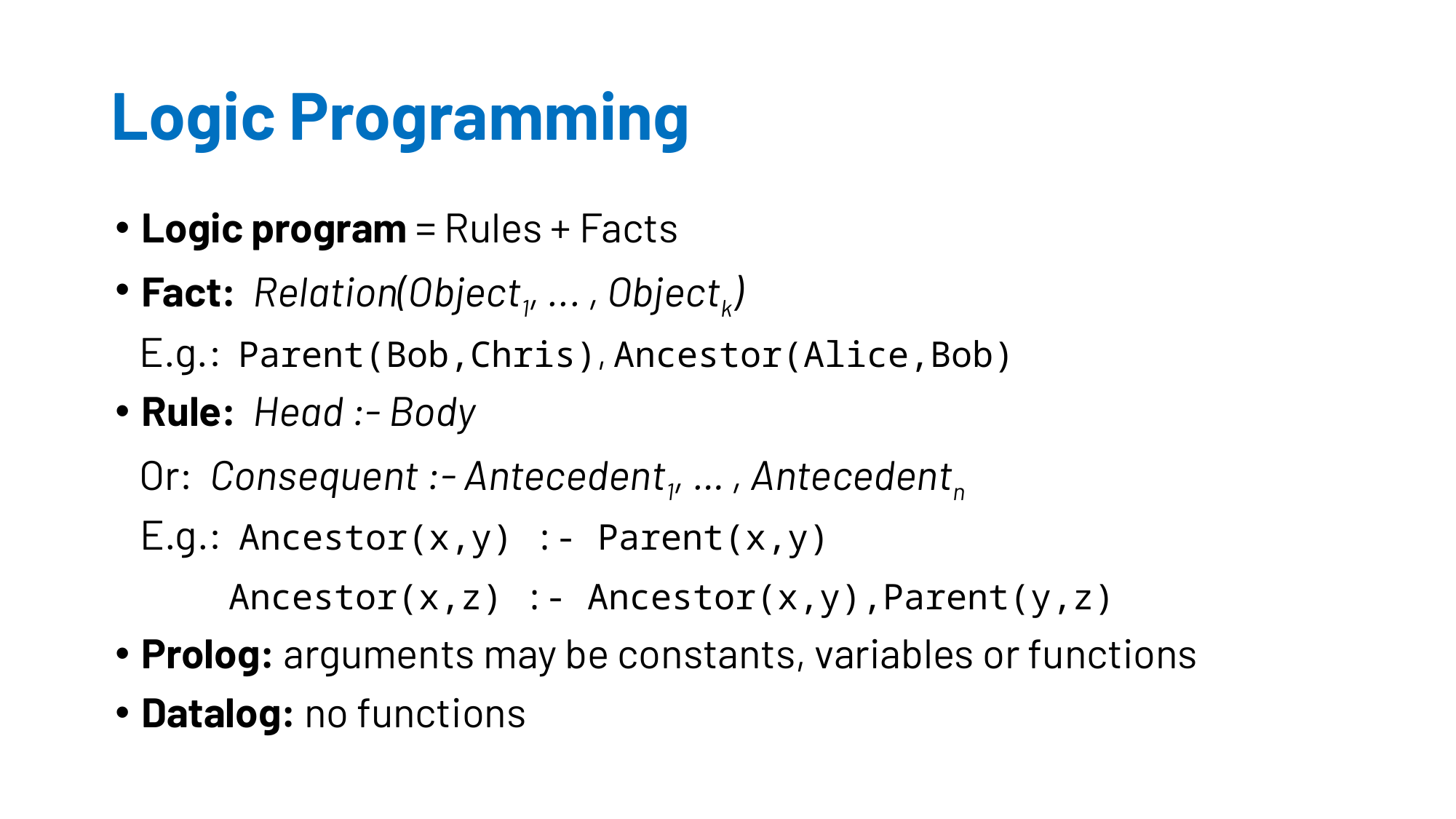

# Logic Programming
Logic program = Rules + Facts
Fact:  Relation(Object1, ... , Objectk)
   E.g.:  Parent(Bob,Chris), Ancestor(Alice,Bob)
Rule:  Head :- Body
   Or:  Consequent :- Antecedent1, … , Antecedentn
   E.g.:  Ancestor(x,y) :- Parent(x,y)
              Ancestor(x,z) :- Ancestor(x,y),Parent(y,z)
Prolog: arguments may be constants, variables or functions
Datalog: no functions